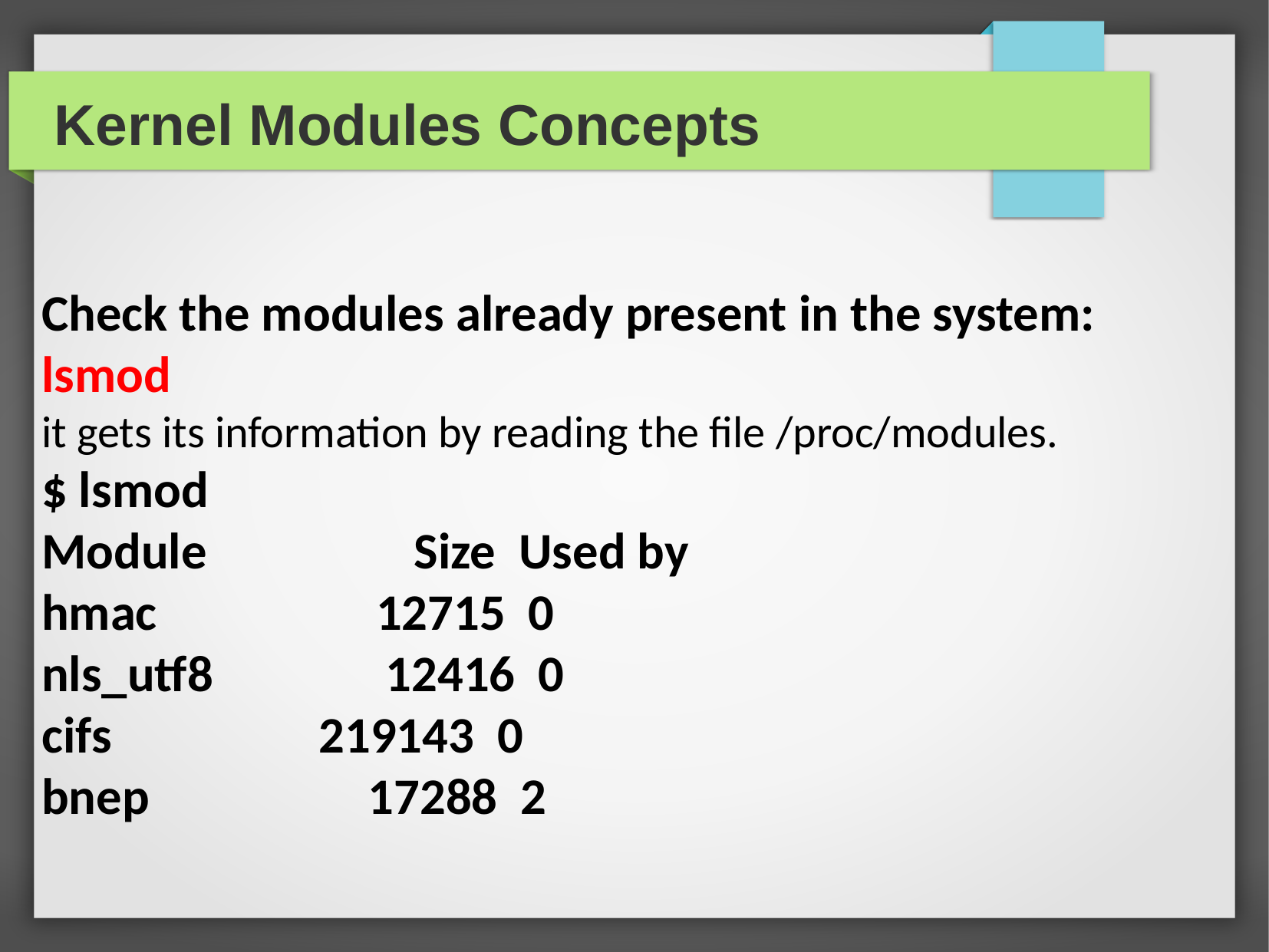

Kernel Modules Concepts
Check the modules already present in the system:
lsmod
it gets its information by reading the file /proc/modules.
$ lsmod
Module                  Size  Used by
hmac                   12715  0
nls_utf8               12416  0
cifs                  219143  0
bnep                   17288  2